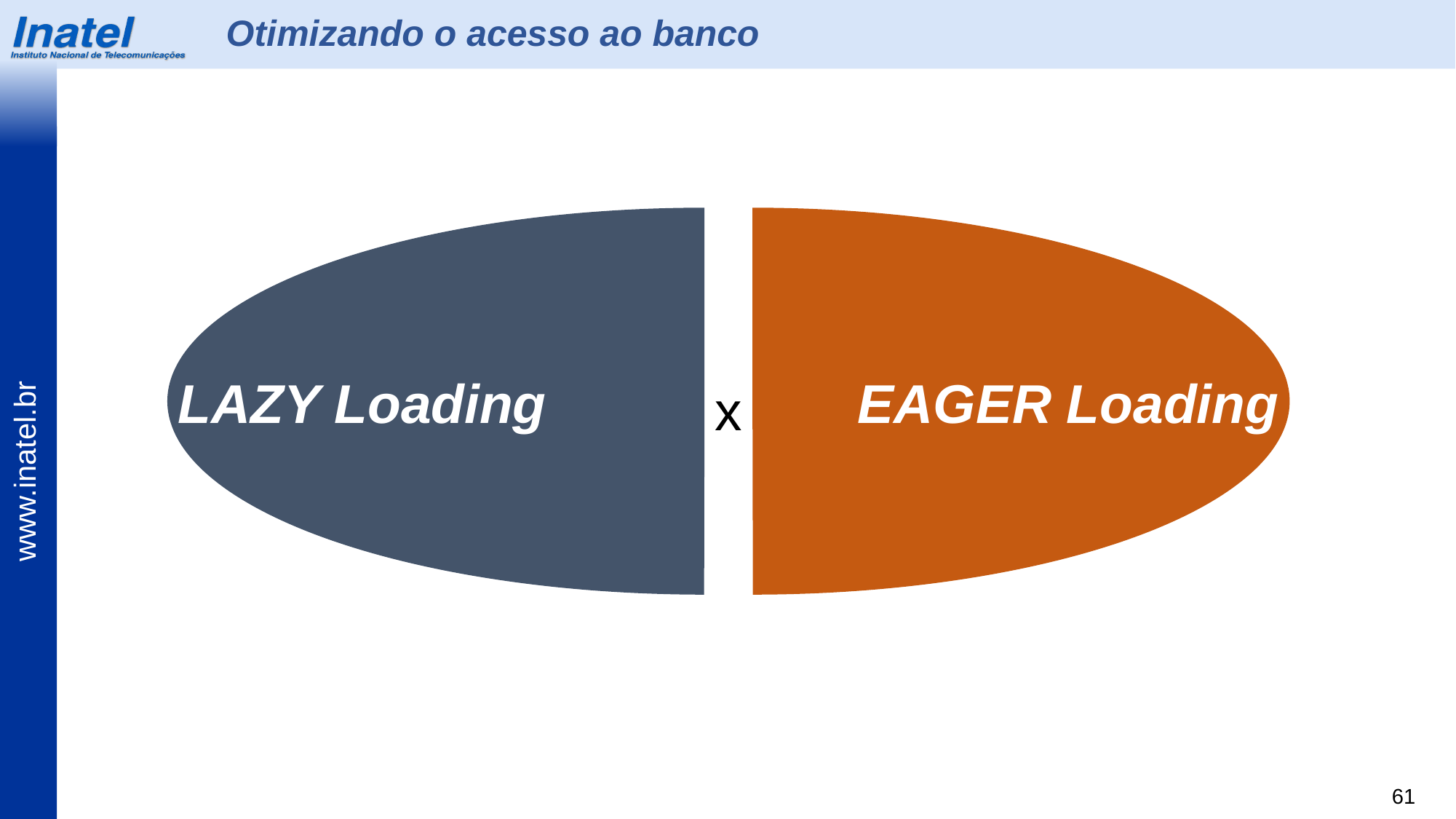

Otimizando o acesso ao banco
LAZY Loading
EAGER Loading
x